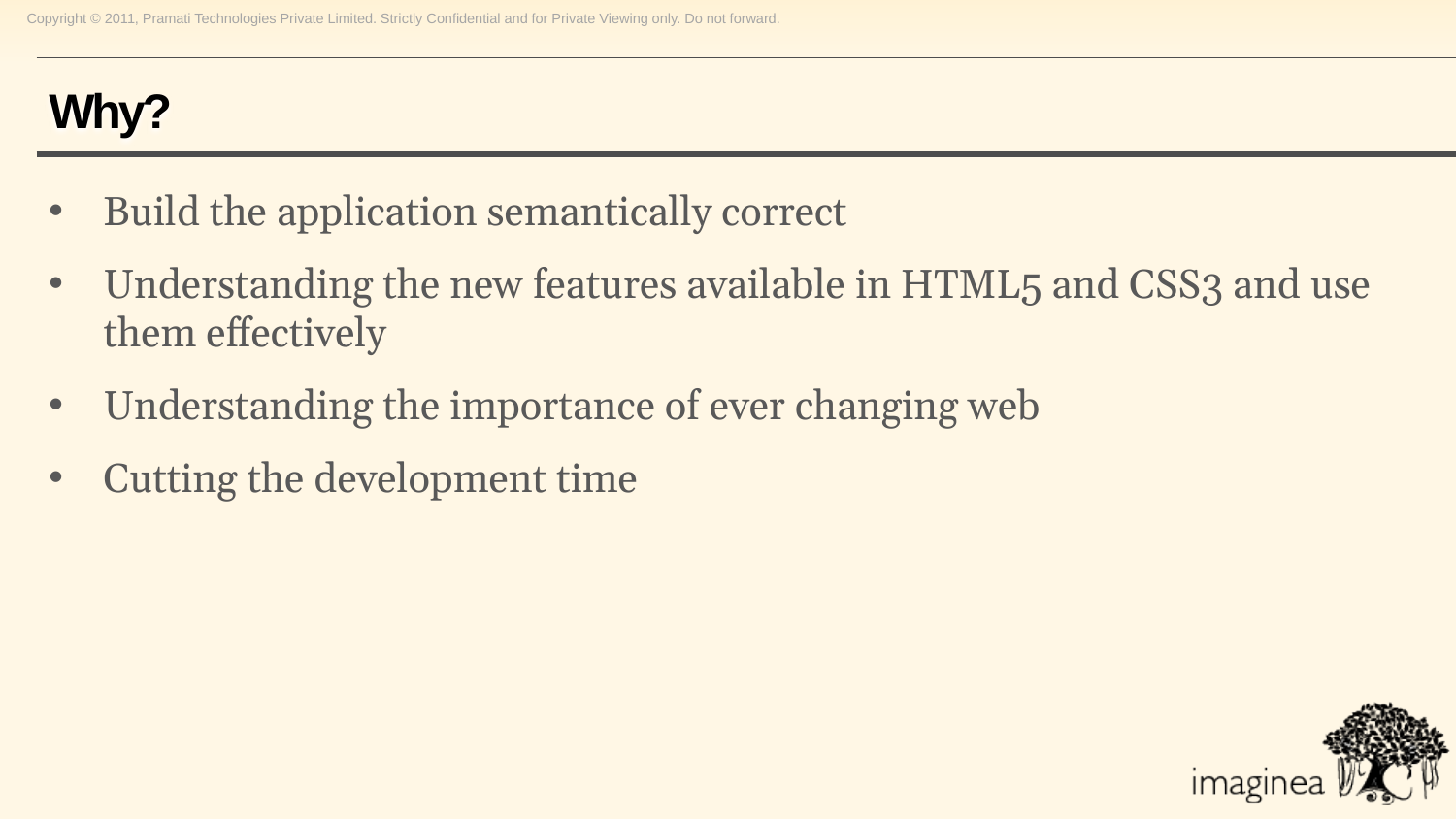

# Why?
Build the application semantically correct
Understanding the new features available in HTML5 and CSS3 and use them effectively
Understanding the importance of ever changing web
Cutting the development time